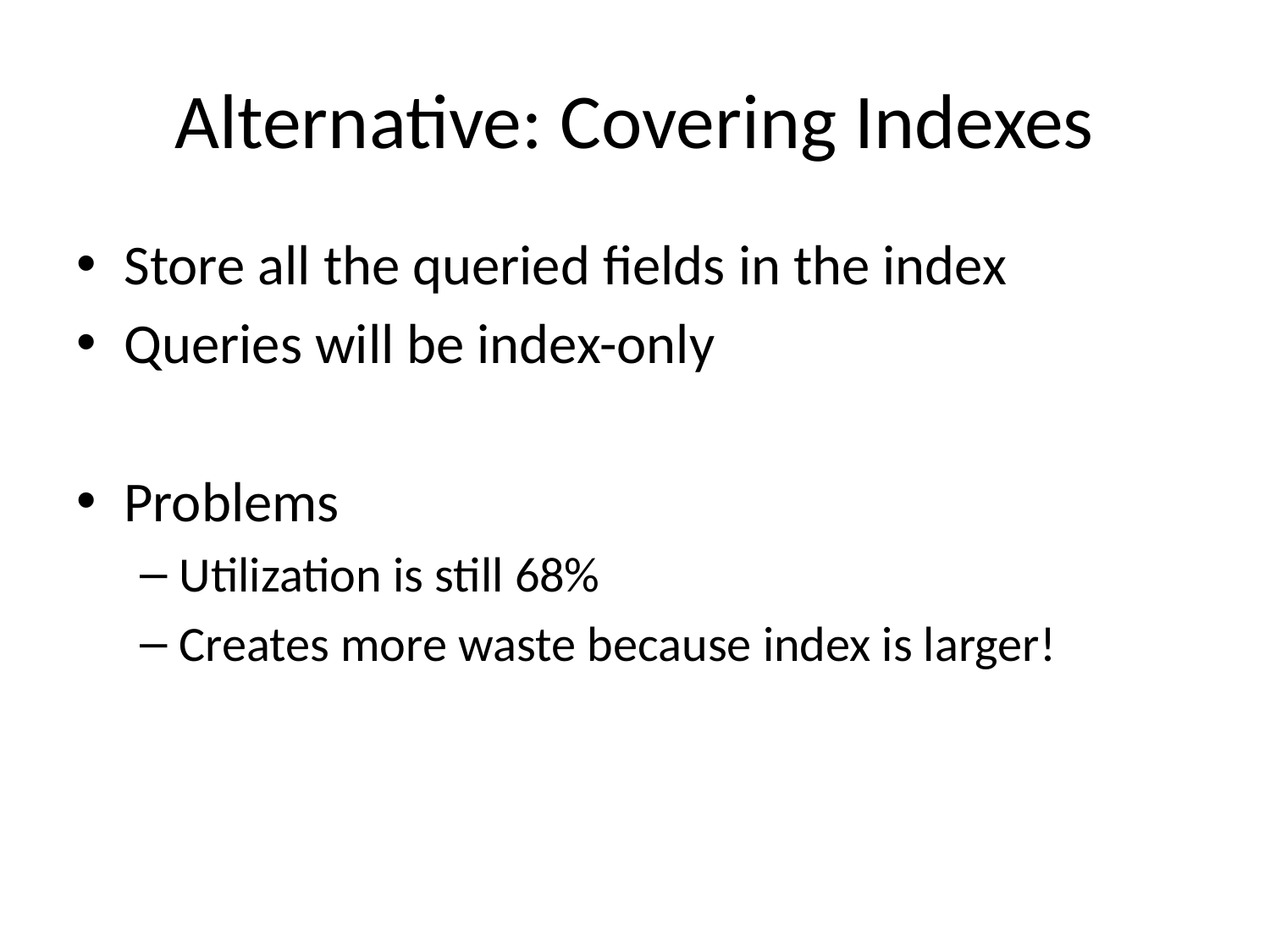

# Alternative: Covering Indexes
Store all the queried fields in the index
Queries will be index-only

Problems
Utilization is still 68%
Creates more waste because index is larger!